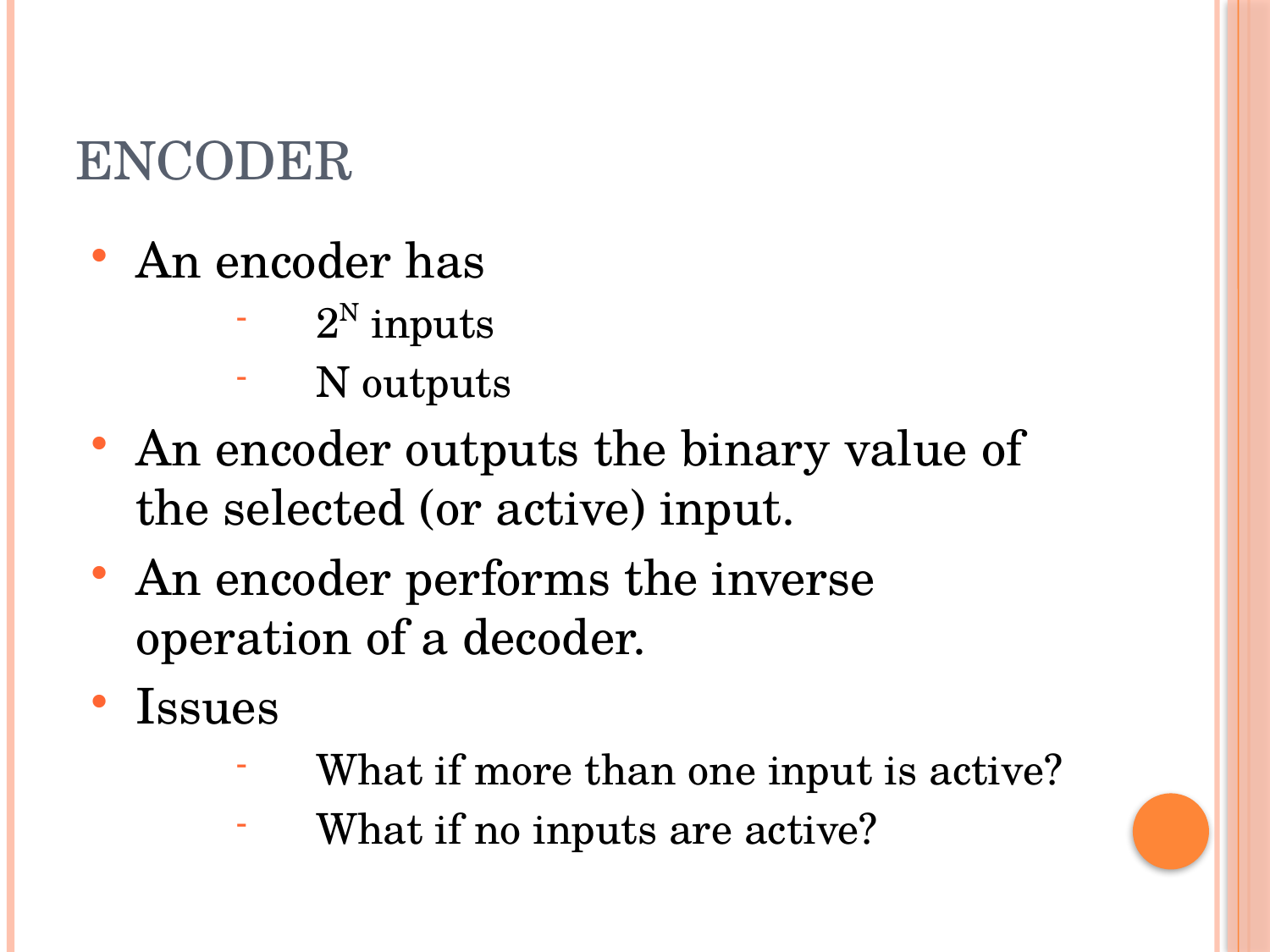

# Encoder
An encoder has
2N inputs
N outputs
An encoder outputs the binary value of the selected (or active) input.
An encoder performs the inverse operation of a decoder.
Issues
What if more than one input is active?
What if no inputs are active?